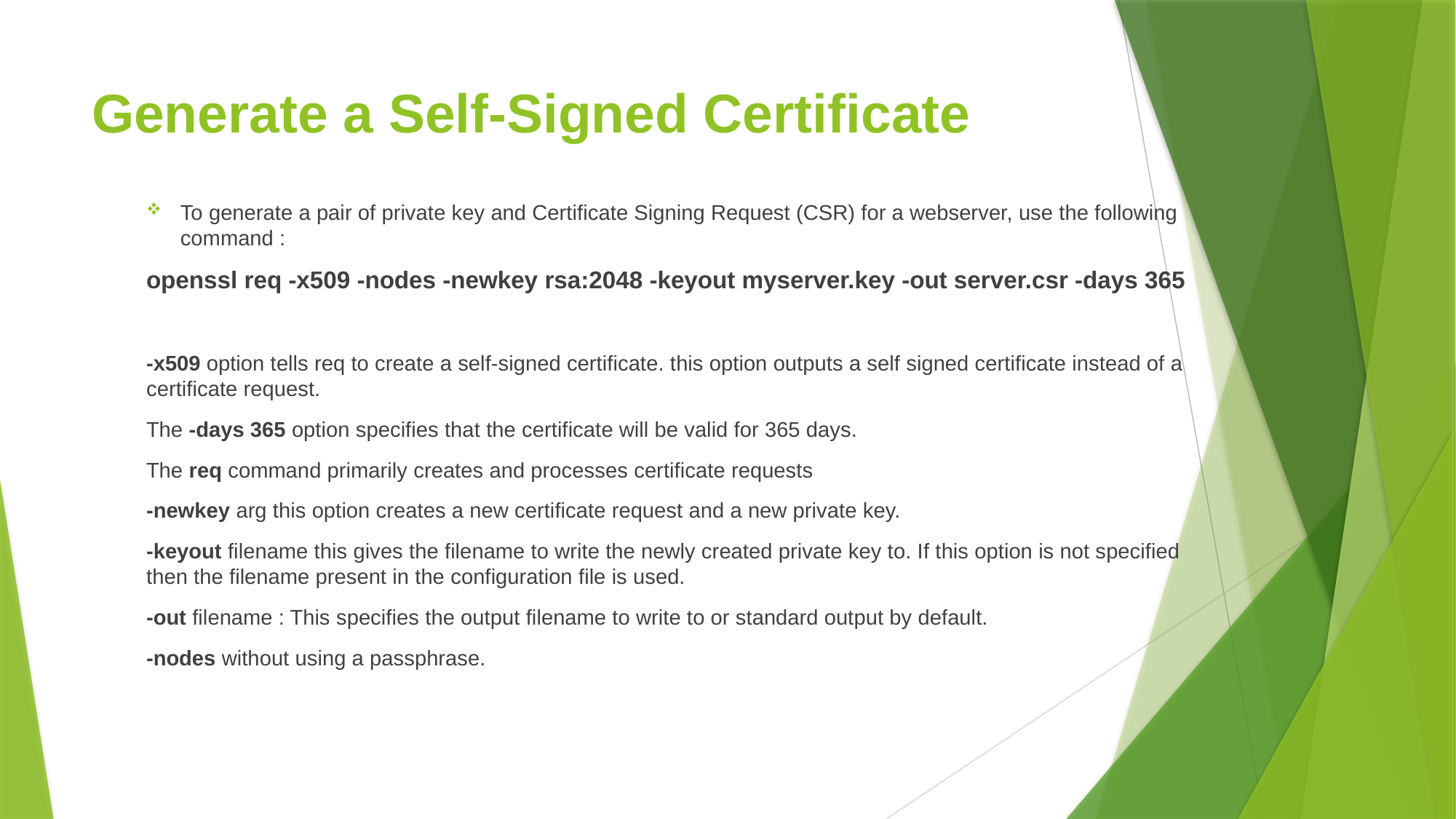

# Generate a Self-Signed Certificate
To generate a pair of private key and Certificate Signing Request (CSR) for a webserver, use the following command :
openssl req -x509 -nodes -newkey rsa:2048 -keyout myserver.key -out server.csr -days 365

-x509 option tells req to create a self-signed certificate. this option outputs a self signed certificate instead of a certificate request.
The -days 365 option specifies that the certificate will be valid for 365 days.
The req command primarily creates and processes certificate requests
-newkey arg this option creates a new certificate request and a new private key.
-keyout filename this gives the filename to write the newly created private key to. If this option is not specified then the filename present in the configuration file is used.
-out filename : This specifies the output filename to write to or standard output by default.
-nodes without using a passphrase.